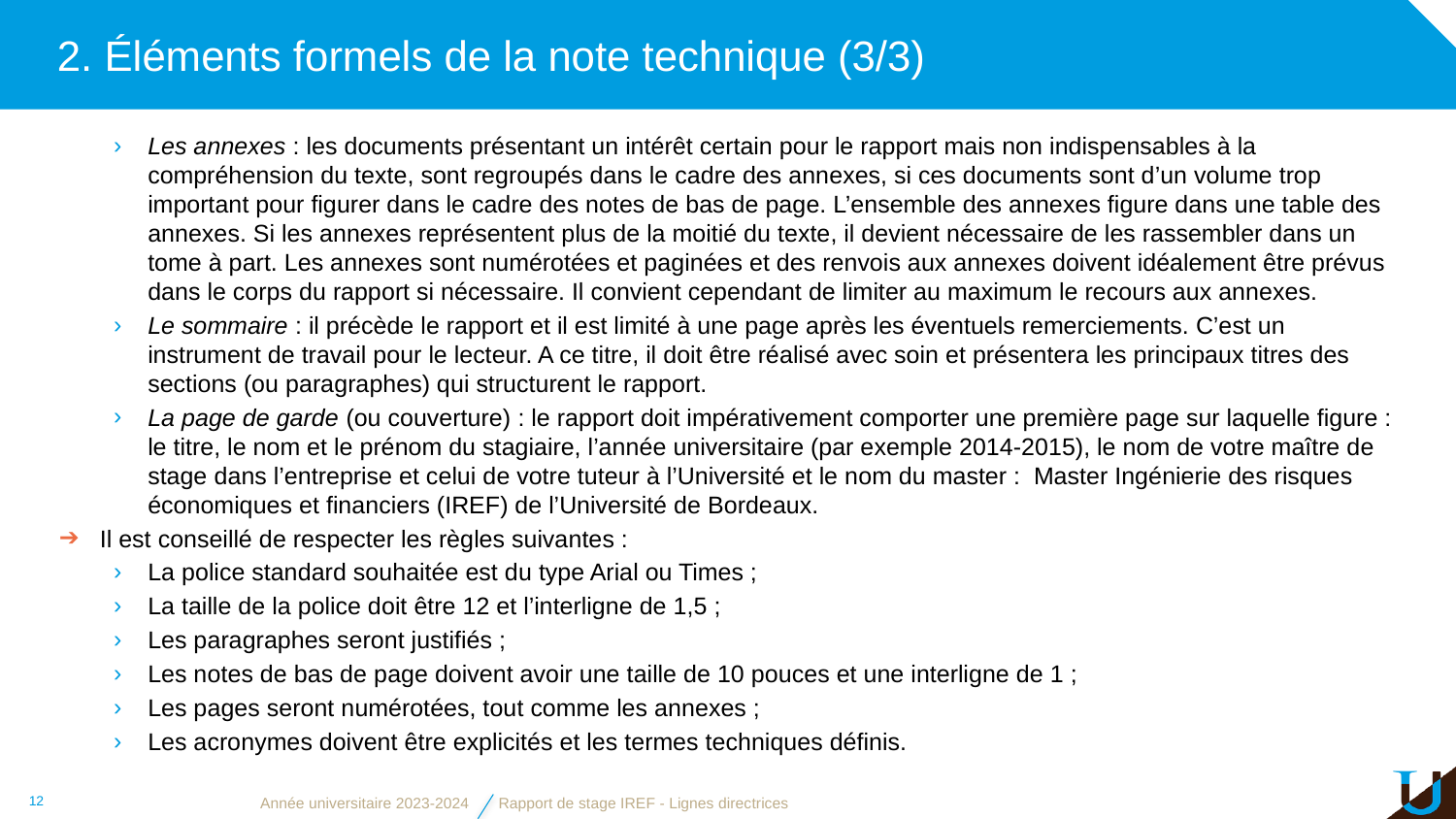

# 2. Éléments formels de la note technique (3/3)
Les annexes : les documents présentant un intérêt certain pour le rapport mais non indispensables à la compréhension du texte, sont regroupés dans le cadre des annexes, si ces documents sont d’un volume trop important pour figurer dans le cadre des notes de bas de page. L’ensemble des annexes figure dans une table des annexes. Si les annexes représentent plus de la moitié du texte, il devient nécessaire de les rassembler dans un tome à part. Les annexes sont numérotées et paginées et des renvois aux annexes doivent idéalement être prévus dans le corps du rapport si nécessaire. Il convient cependant de limiter au maximum le recours aux annexes.
Le sommaire : il précède le rapport et il est limité à une page après les éventuels remerciements. C’est un instrument de travail pour le lecteur. A ce titre, il doit être réalisé avec soin et présentera les principaux titres des sections (ou paragraphes) qui structurent le rapport.
La page de garde (ou couverture) : le rapport doit impérativement comporter une première page sur laquelle figure : le titre, le nom et le prénom du stagiaire, l’année universitaire (par exemple 2014-2015), le nom de votre maître de stage dans l’entreprise et celui de votre tuteur à l’Université et le nom du master :  Master Ingénierie des risques économiques et financiers (IREF) de l’Université de Bordeaux.
Il est conseillé de respecter les règles suivantes :
La police standard souhaitée est du type Arial ou Times ;
La taille de la police doit être 12 et l’interligne de 1,5 ;
Les paragraphes seront justifiés ;
Les notes de bas de page doivent avoir une taille de 10 pouces et une interligne de 1 ;
Les pages seront numérotées, tout comme les annexes ;
Les acronymes doivent être explicités et les termes techniques définis.

12
Année universitaire 2023-2024
Rapport de stage IREF - Lignes directrices